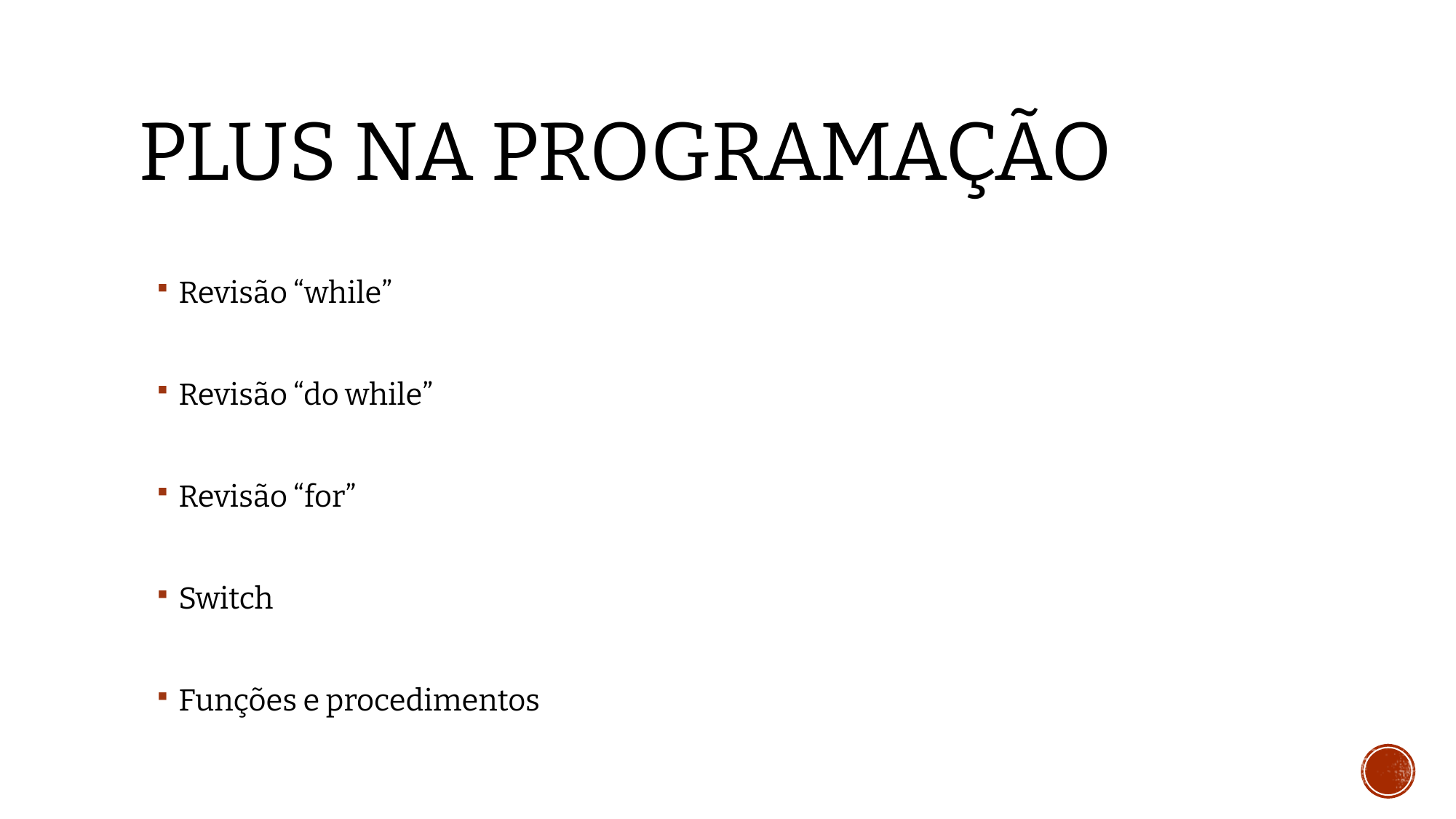

# PLUS NA PROGRAMAÇÃO
Revisão “while”

Revisão “do while”

Revisão “for”

Switch

Funções e procedimentos